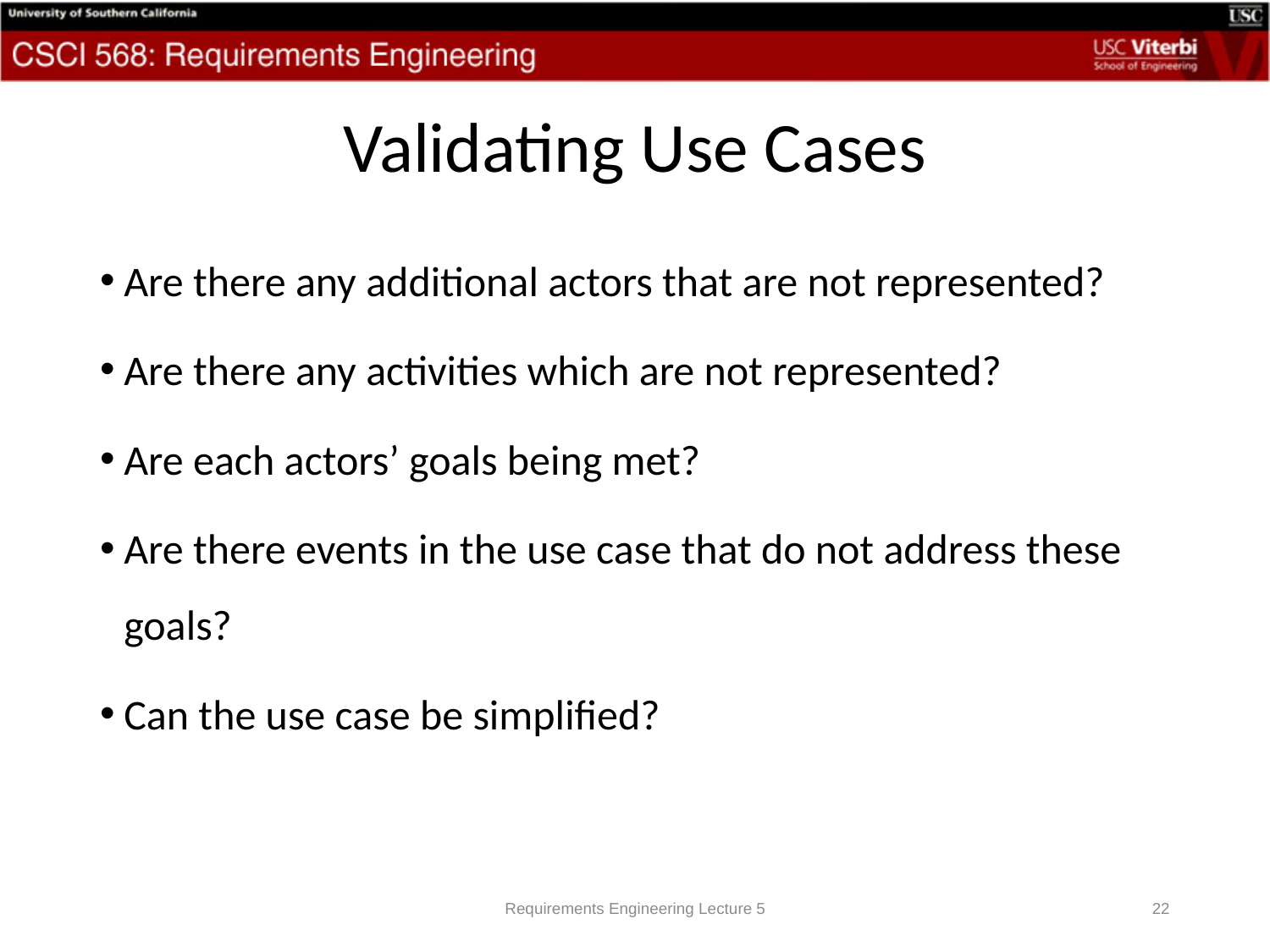

# Validating Use Cases
Are there any additional actors that are not represented?
Are there any activities which are not represented?
Are each actors’ goals being met?
Are there events in the use case that do not address these goals?
Can the use case be simplified?

Requirements Engineering Lecture 5
22